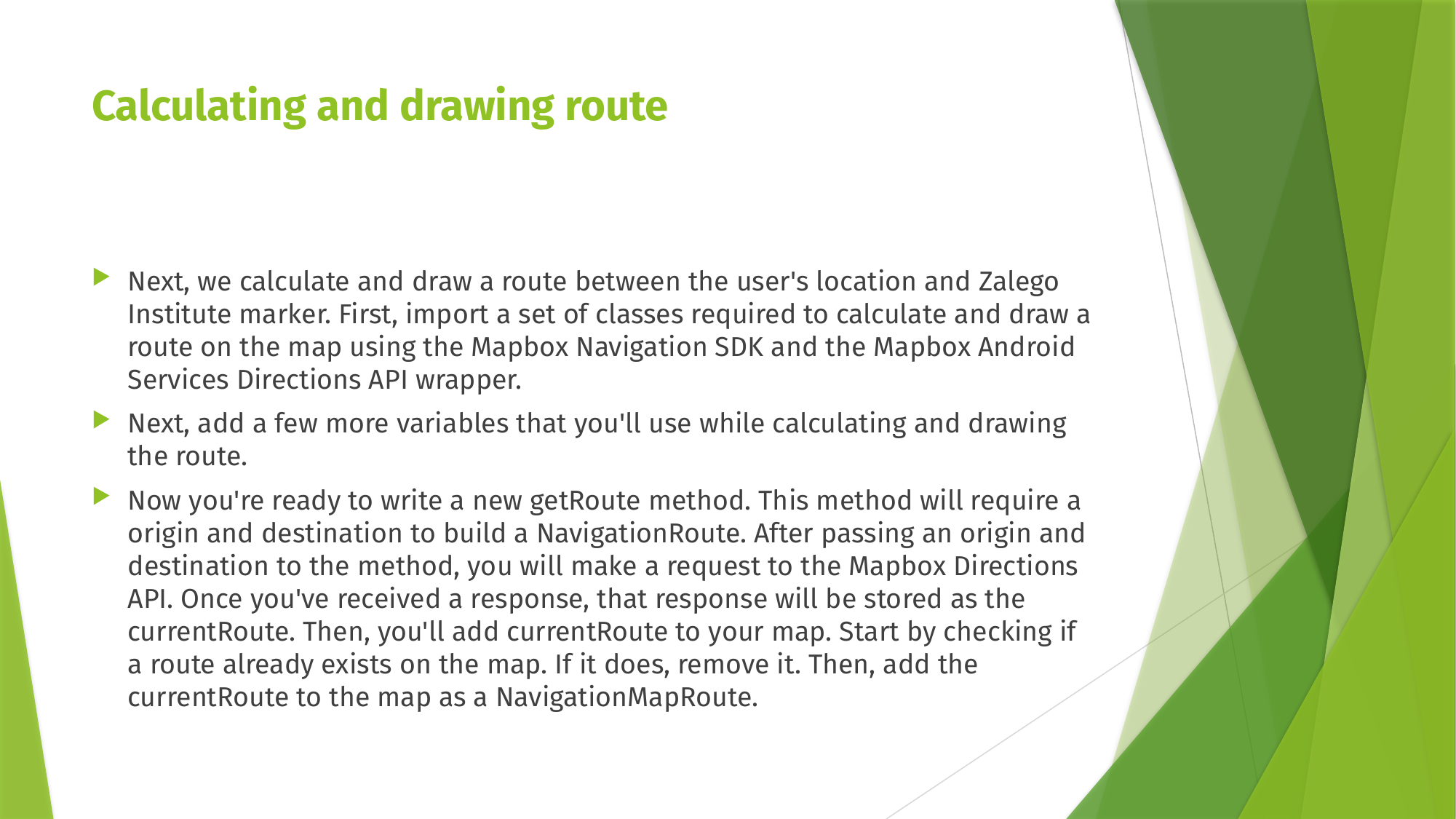

# Calculating and drawing route
Next, we calculate and draw a route between the user's location and Zalego Institute marker. First, import a set of classes required to calculate and draw a route on the map using the Mapbox Navigation SDK and the Mapbox Android Services Directions API wrapper.
Next, add a few more variables that you'll use while calculating and drawing the route.
Now you're ready to write a new getRoute method. This method will require a origin and destination to build a NavigationRoute. After passing an origin and destination to the method, you will make a request to the Mapbox Directions API. Once you've received a response, that response will be stored as the currentRoute. Then, you'll add currentRoute to your map. Start by checking if a route already exists on the map. If it does, remove it. Then, add the currentRoute to the map as a NavigationMapRoute.